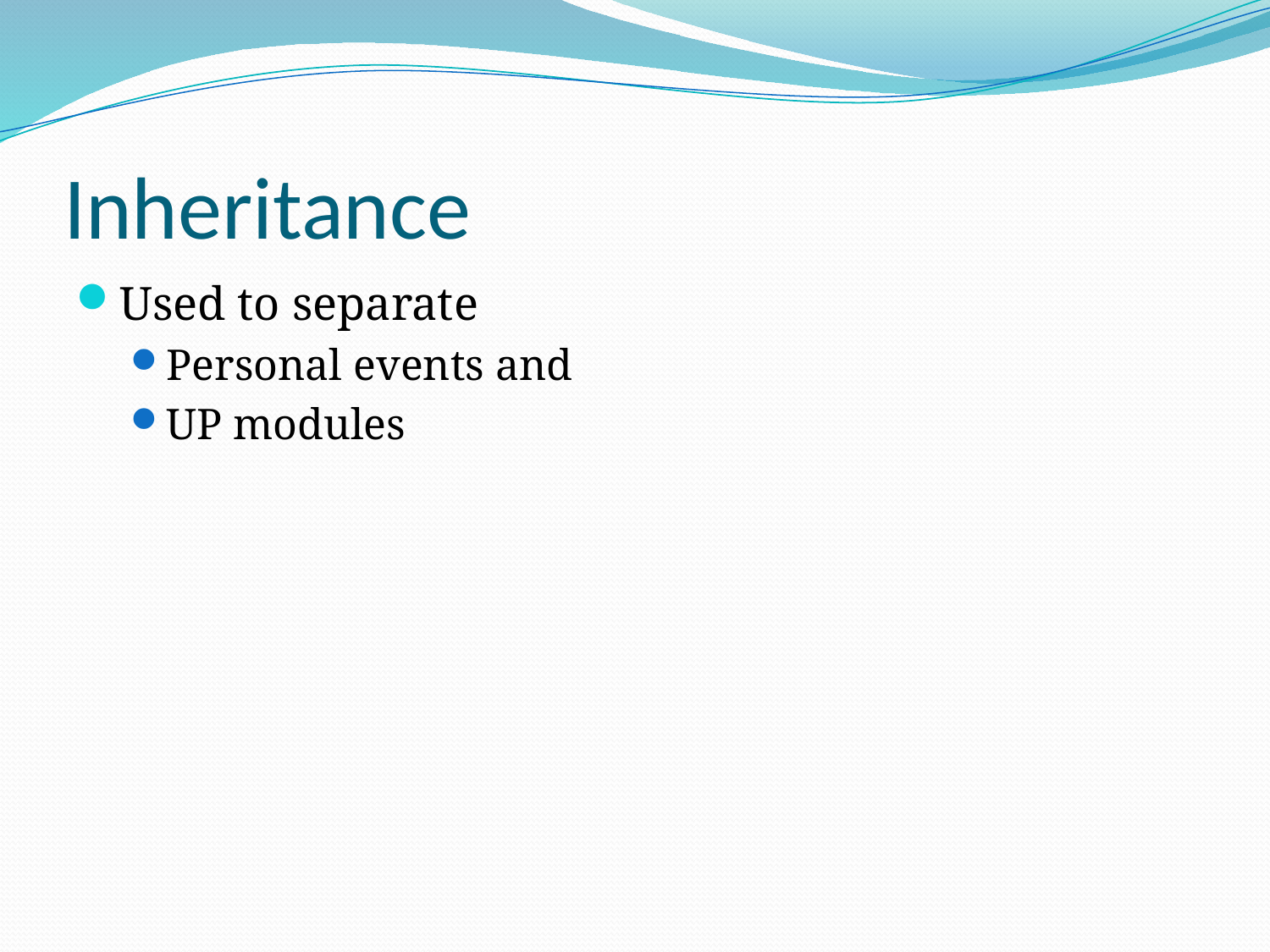

# Inheritance
Used to separate
Personal events and
UP modules